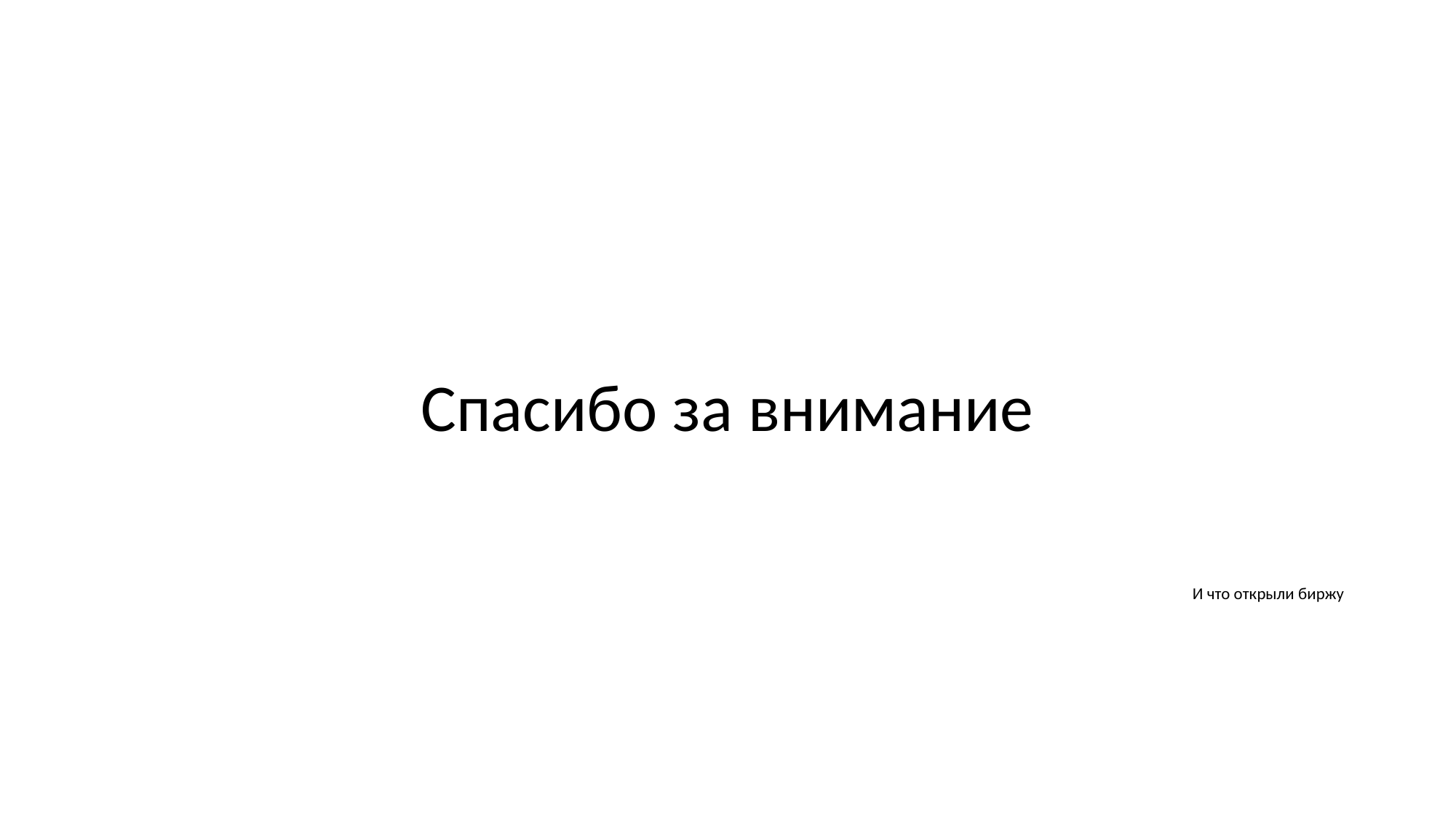

# Спасибо за внимание
И что открыли биржу